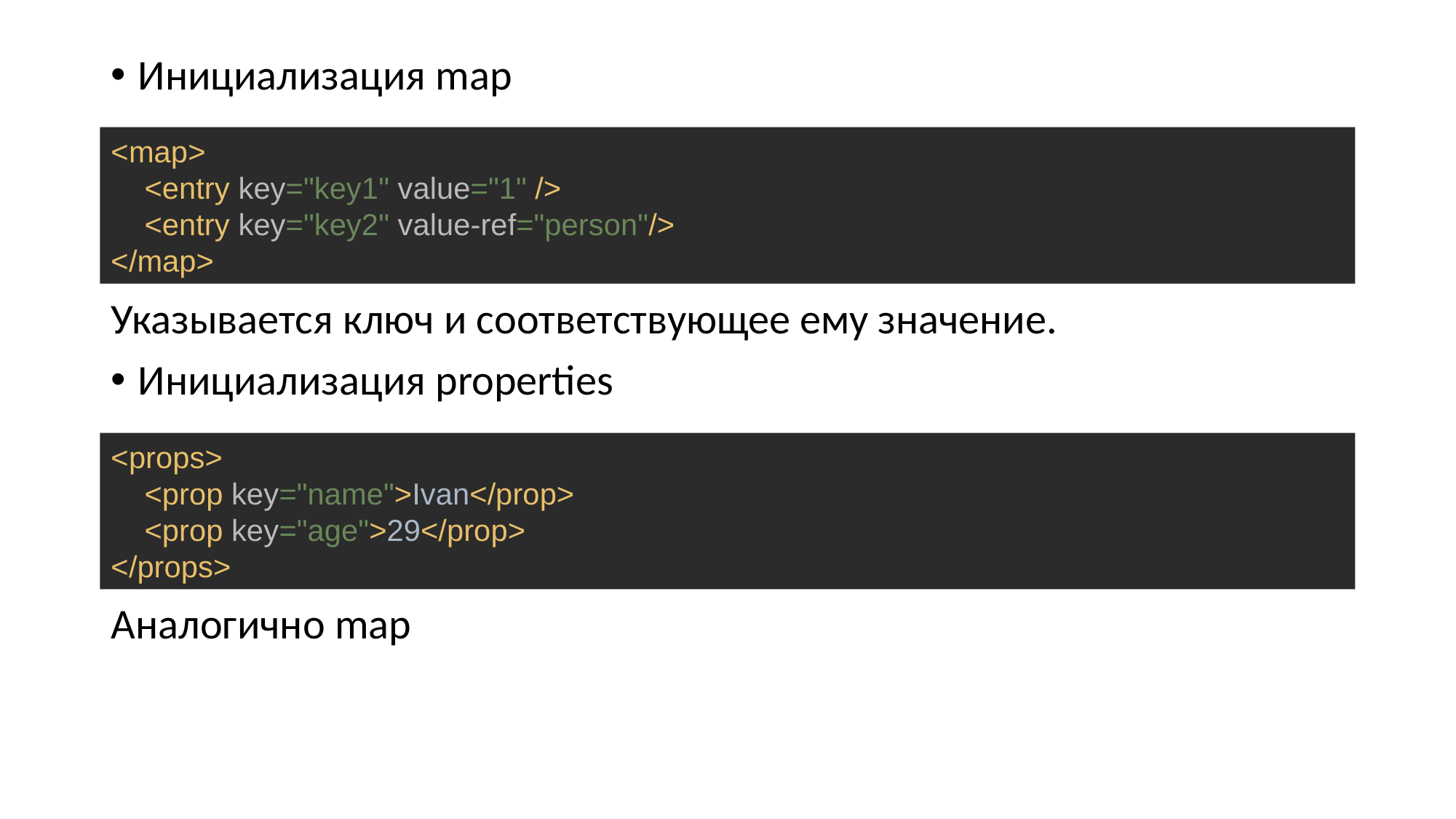

Инициализация map

Указывается ключ и соответствующее ему значение.
Инициализация properties

Аналогично map

<map>
    <entry key="key1" value="1" />
    <entry key="key2" value-ref="person"/>
</map>
<props>
    <prop key="name">Ivan</prop>
    <prop key="age">29</prop>
</props>